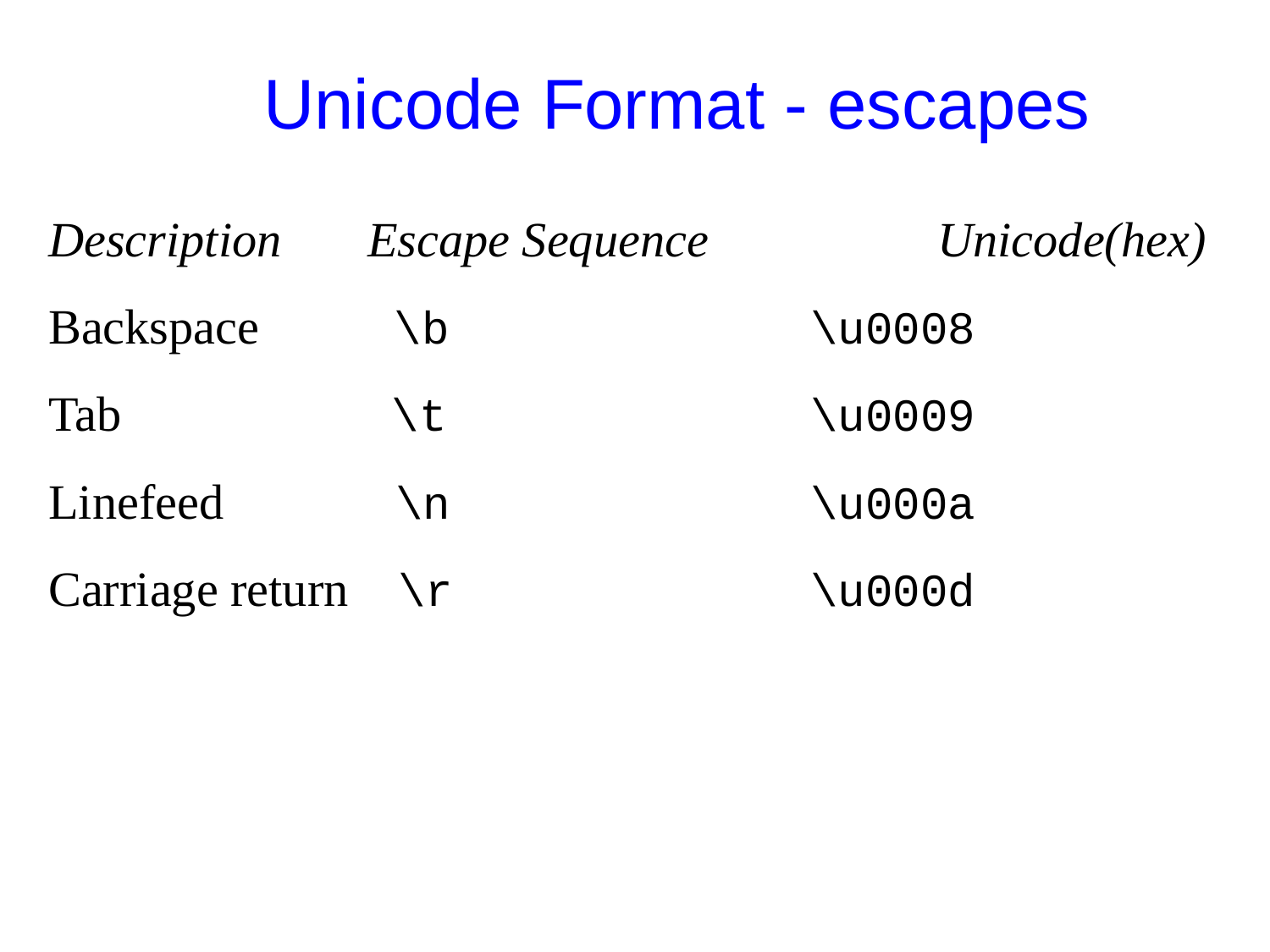

Unicode Format - escapes
Description       Escape Sequence 		Unicode(hex)
Backspace           \b			\u0008
Tab                      \t			\u0009
Linefeed              \n			\u000a
Carriage return    \r			\u000d